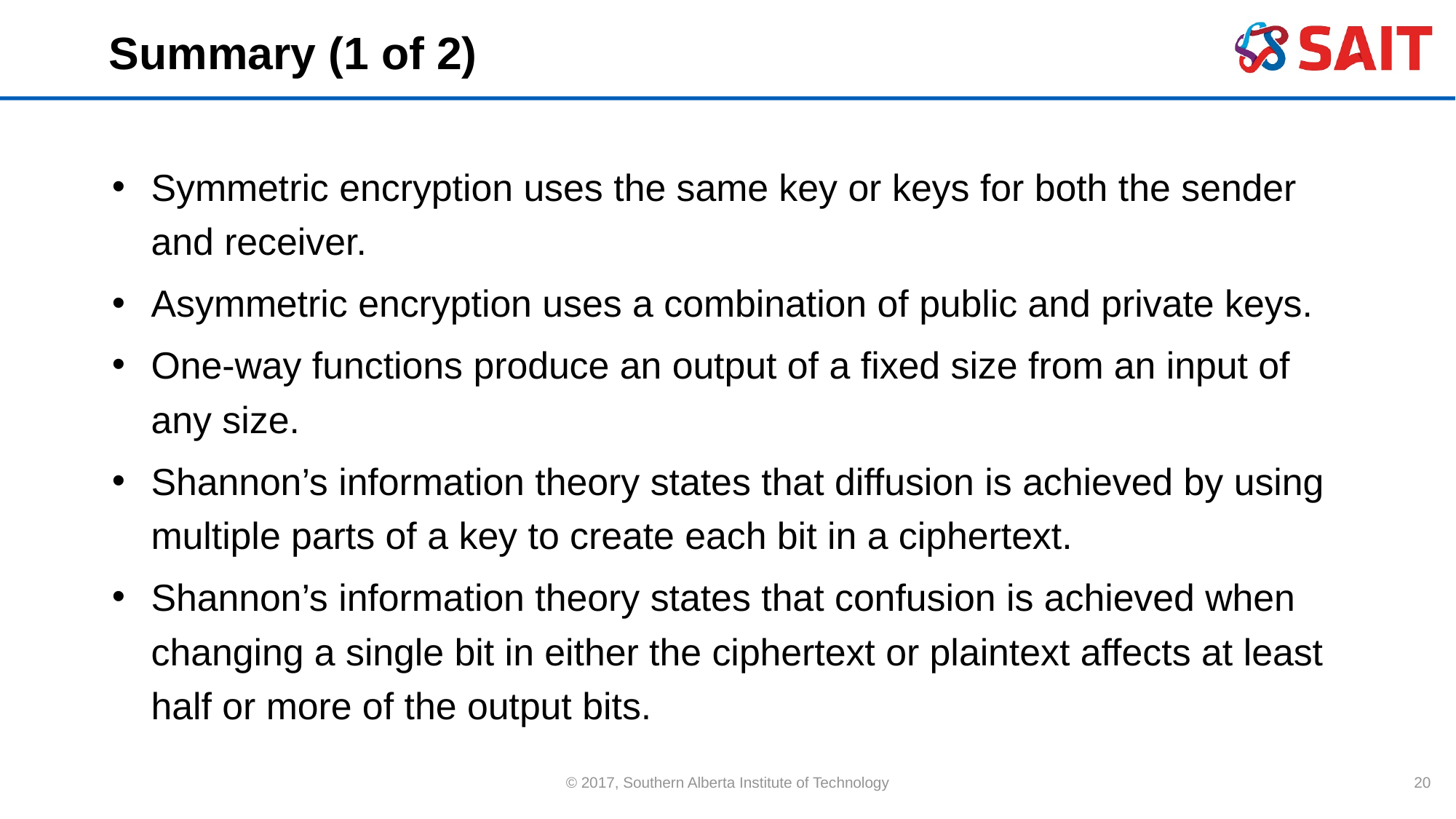

# Summary (1 of 2)
Symmetric encryption uses the same key or keys for both the sender and receiver.
Asymmetric encryption uses a combination of public and private keys.
One-way functions produce an output of a fixed size from an input of any size.
Shannon’s information theory states that diffusion is achieved by using multiple parts of a key to create each bit in a ciphertext.
Shannon’s information theory states that confusion is achieved when changing a single bit in either the ciphertext or plaintext affects at least half or more of the output bits.